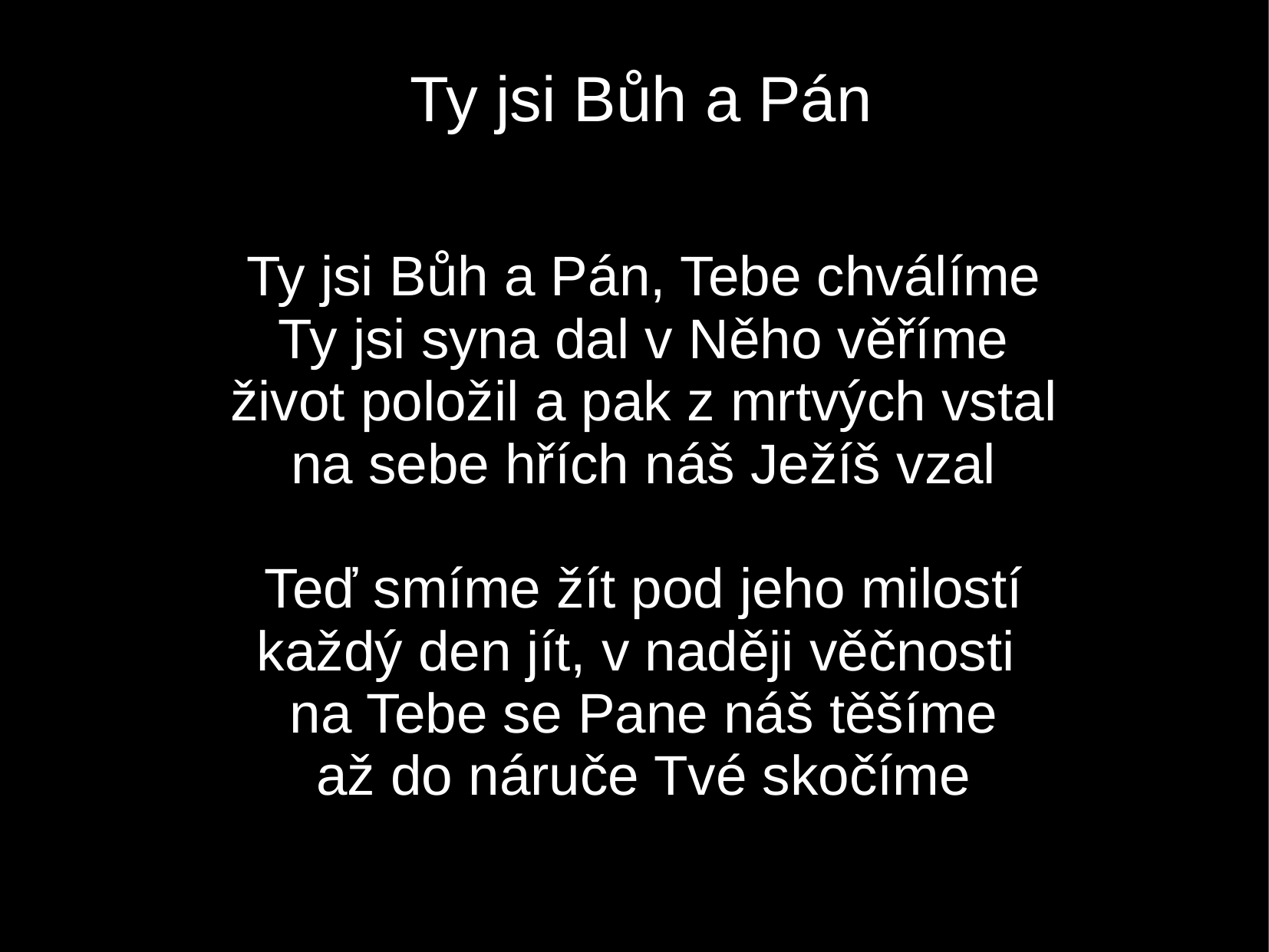

Ty jsi Bůh a Pán
Ty jsi Bůh a Pán, Tebe chválíme
Ty jsi syna dal v Něho věříme
život položil a pak z mrtvých vstal
na sebe hřích náš Ježíš vzal

Teď smíme žít pod jeho milostí
každý den jít, v naději věčnosti
na Tebe se Pane náš těšíme
až do náruče Tvé skočíme